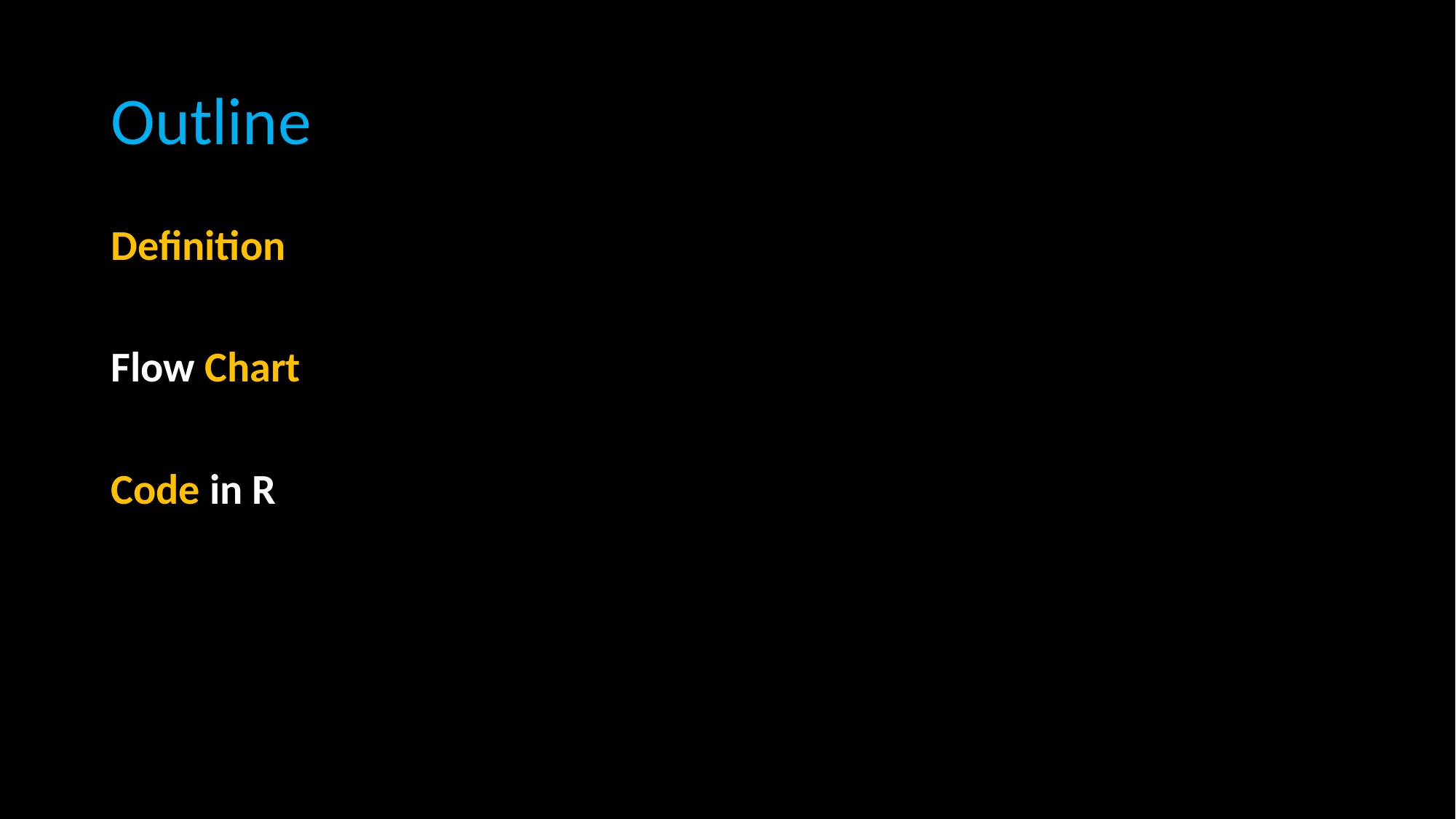

# Outline
Definition

Flow Chart

Code in R